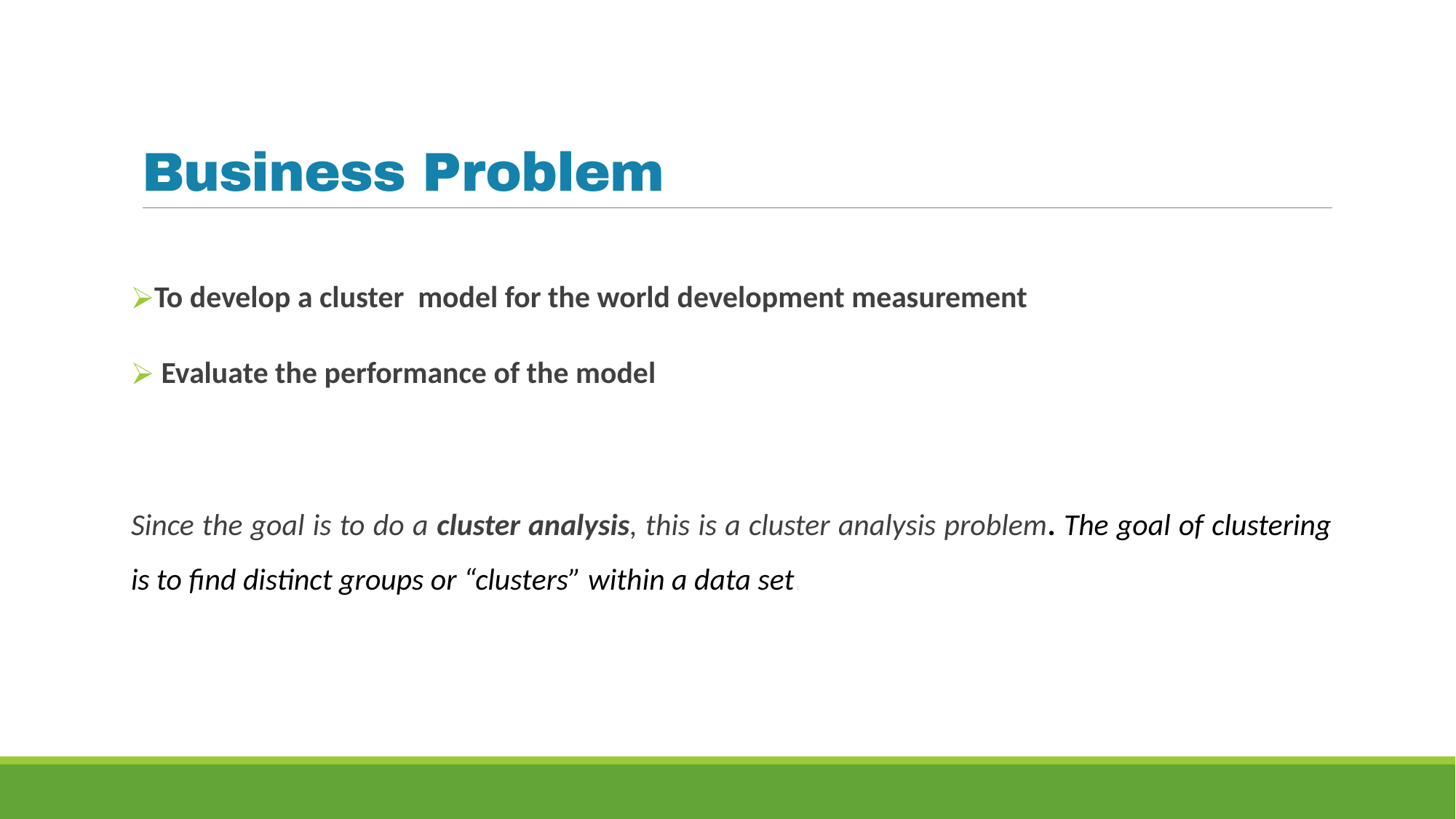

# Business Problem
To develop a cluster  model for the world development measurement
 Evaluate the performance of the model

Since the goal is to do a cluster analysis, this is a cluster analysis problem. The goal of clustering is to find distinct groups or “clusters” within a data set.